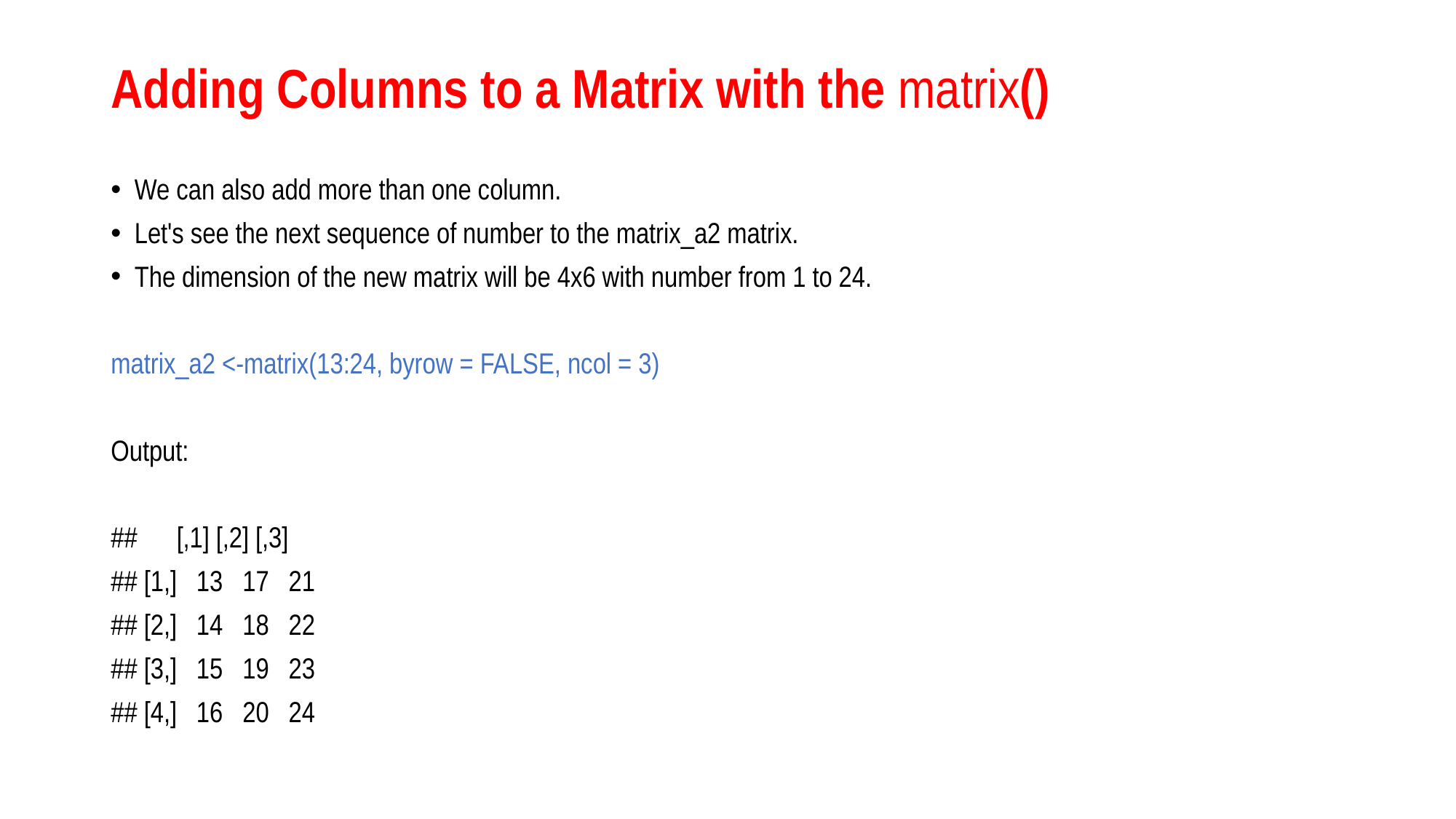

# Adding Columns to a Matrix with the matrix()
We can also add more than one column.
Let's see the next sequence of number to the matrix_a2 matrix.
The dimension of the new matrix will be 4x6 with number from 1 to 24.

matrix_a2 <-matrix(13:24, byrow = FALSE, ncol = 3)

Output:

##      [,1] [,2] [,3]
## [1,]   13   17   21
## [2,]   14   18   22
## [3,]   15   19   23
## [4,]   16   20   24